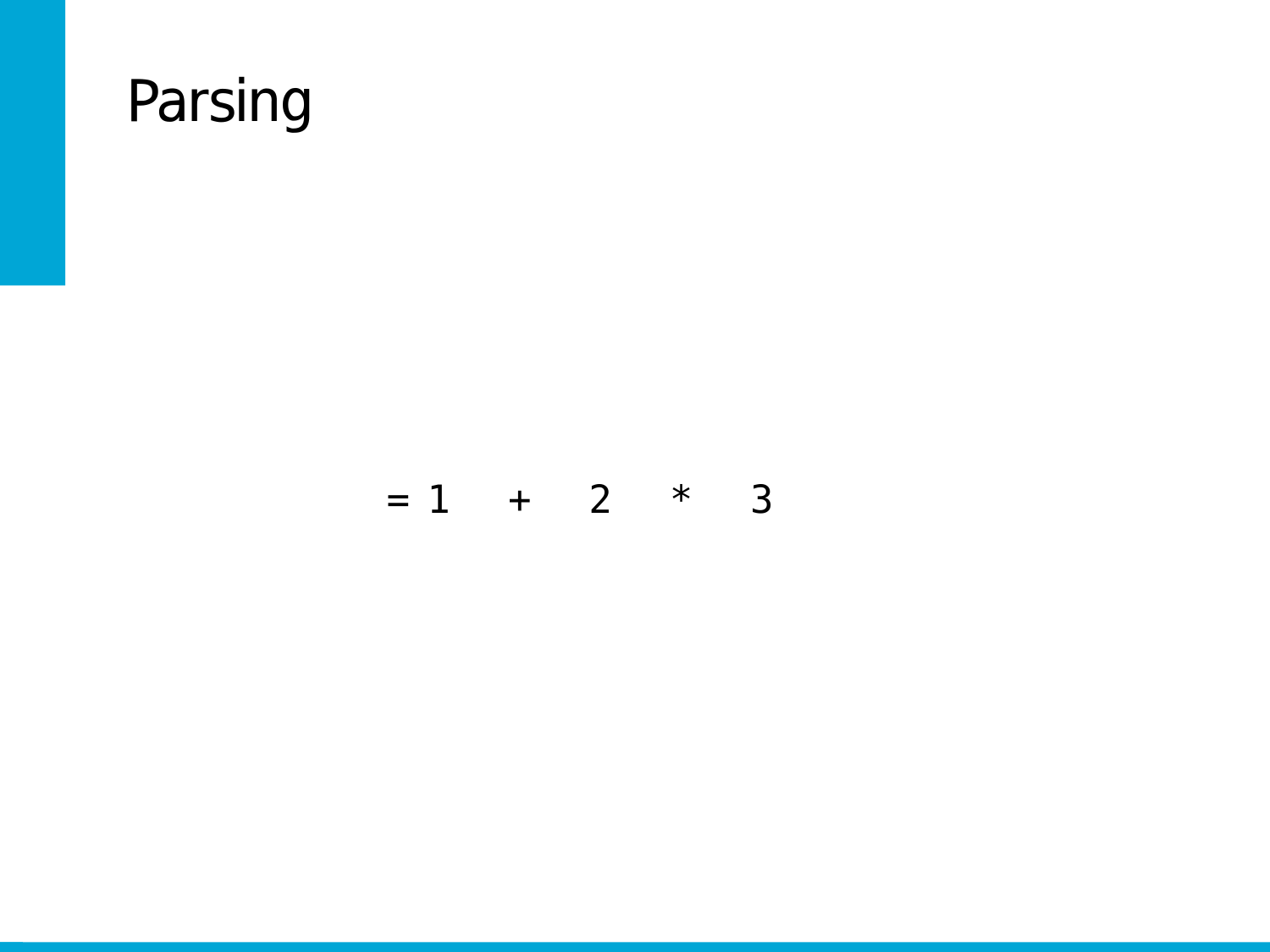

# Parsing
3
=
1
+
2
*